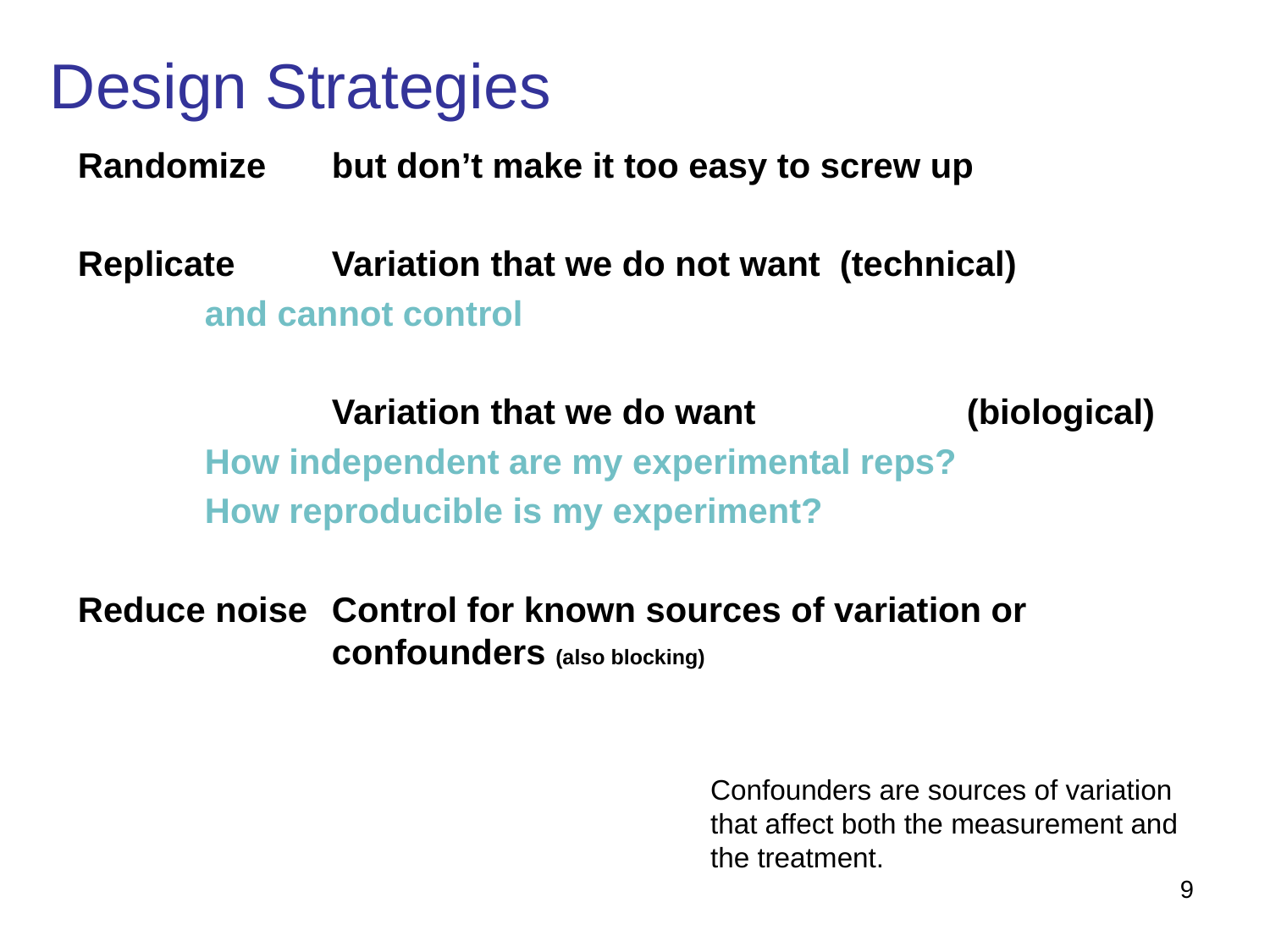

# Design Strategies
Randomize  	but don’t make it too easy to screw up

Replicate	Variation that we do not want 	(technical)
	and cannot control

		Variation that we do want 		(biological)
	How independent are my experimental reps?
	How reproducible is my experiment?

Reduce noise	Control for known sources of variation or
		confounders (also blocking)

Confounders are sources of variation that affect both the measurement and the treatment.
9